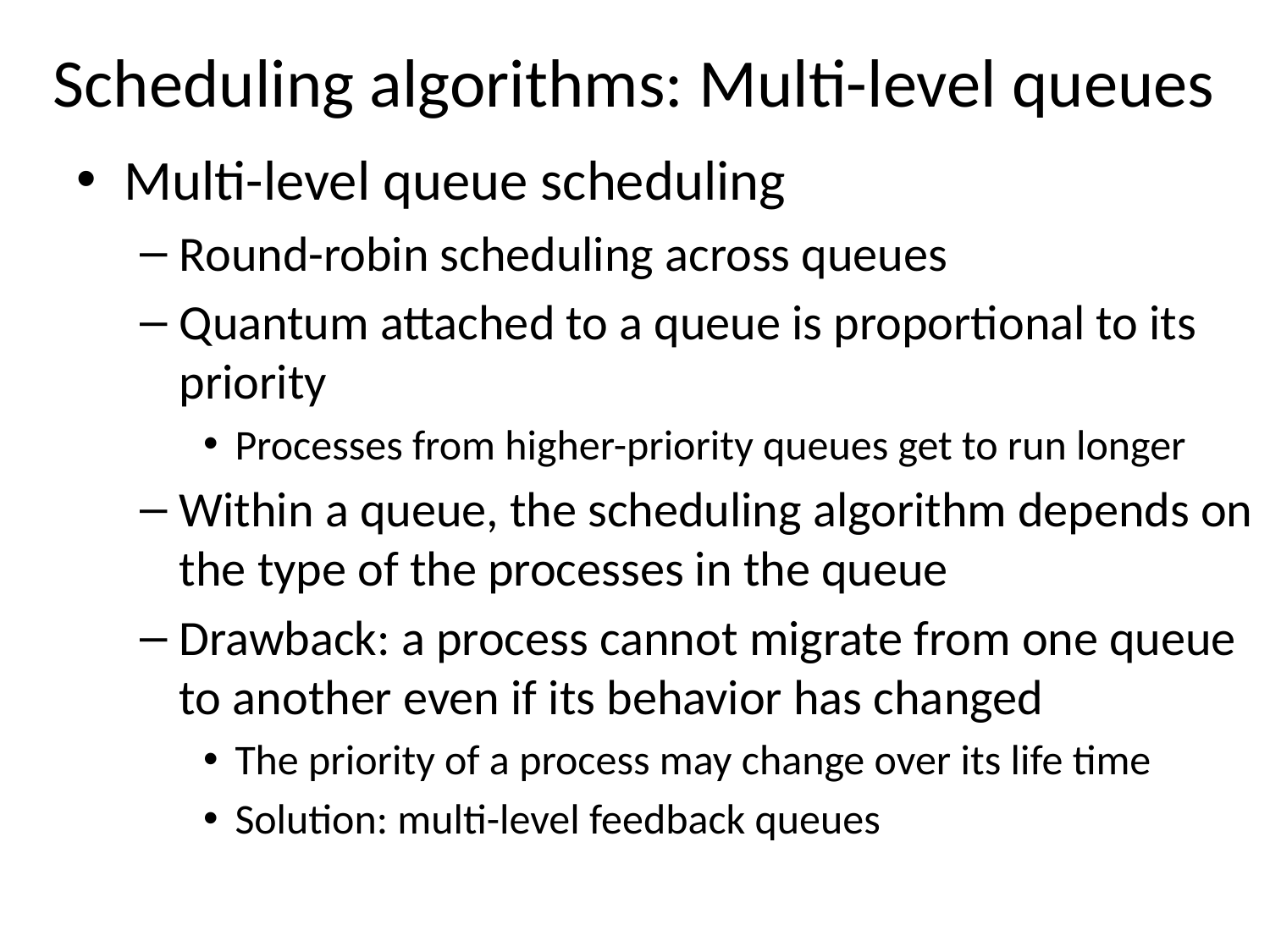

# Scheduling algorithms: Multi-level queues
Multi-level queue scheduling
Round-robin scheduling across queues
Quantum attached to a queue is proportional to its priority
Processes from higher-priority queues get to run longer
Within a queue, the scheduling algorithm depends on the type of the processes in the queue
Drawback: a process cannot migrate from one queue to another even if its behavior has changed
The priority of a process may change over its life time
Solution: multi-level feedback queues